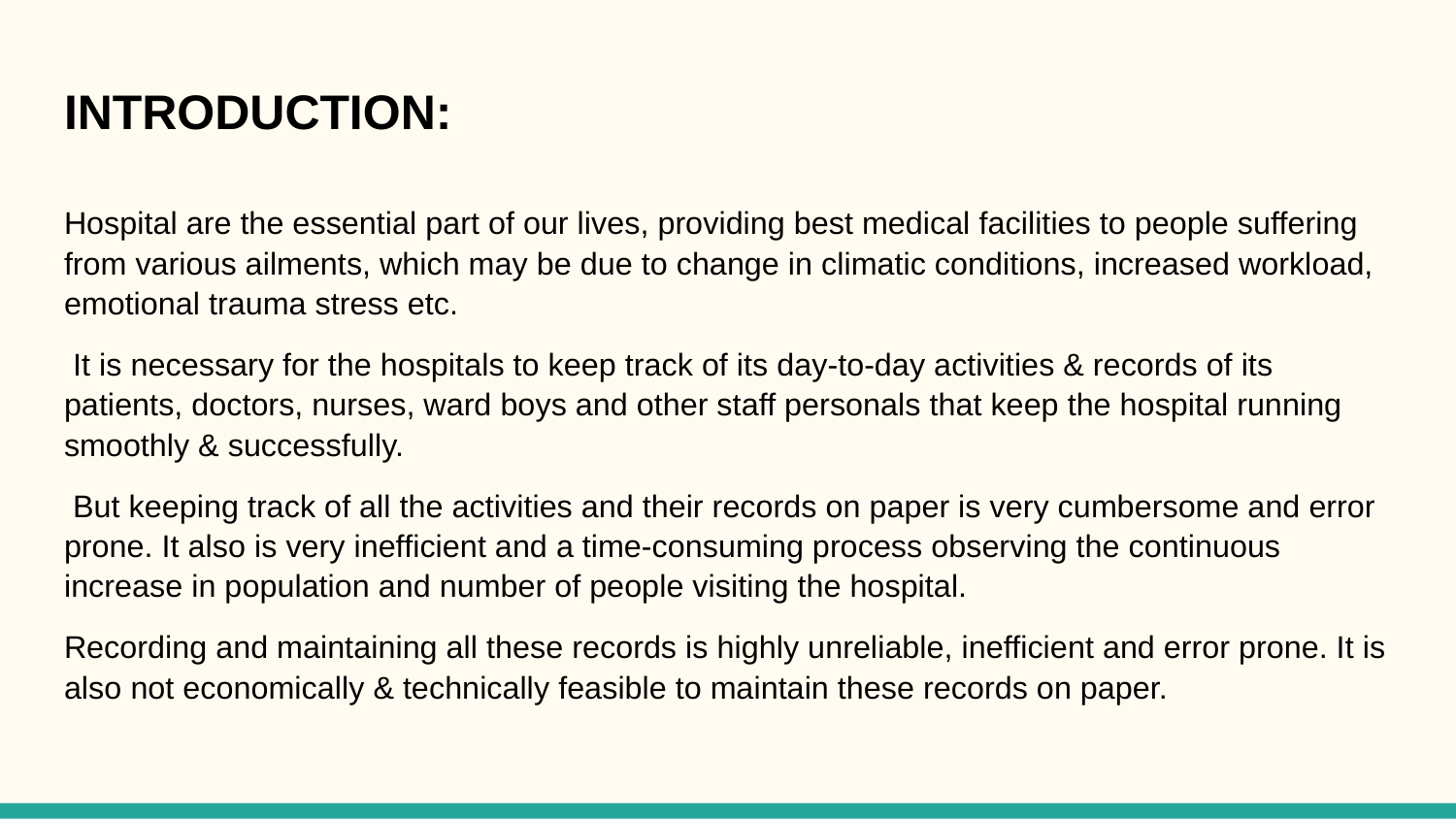

# INTRODUCTION:
Hospital are the essential part of our lives, providing best medical facilities to people suffering from various ailments, which may be due to change in climatic conditions, increased workload, emotional trauma stress etc.
 It is necessary for the hospitals to keep track of its day-to-day activities & records of its patients, doctors, nurses, ward boys and other staff personals that keep the hospital running smoothly & successfully.
 But keeping track of all the activities and their records on paper is very cumbersome and error prone. It also is very inefficient and a time-consuming process observing the continuous increase in population and number of people visiting the hospital.
Recording and maintaining all these records is highly unreliable, inefficient and error prone. It is also not economically & technically feasible to maintain these records on paper.